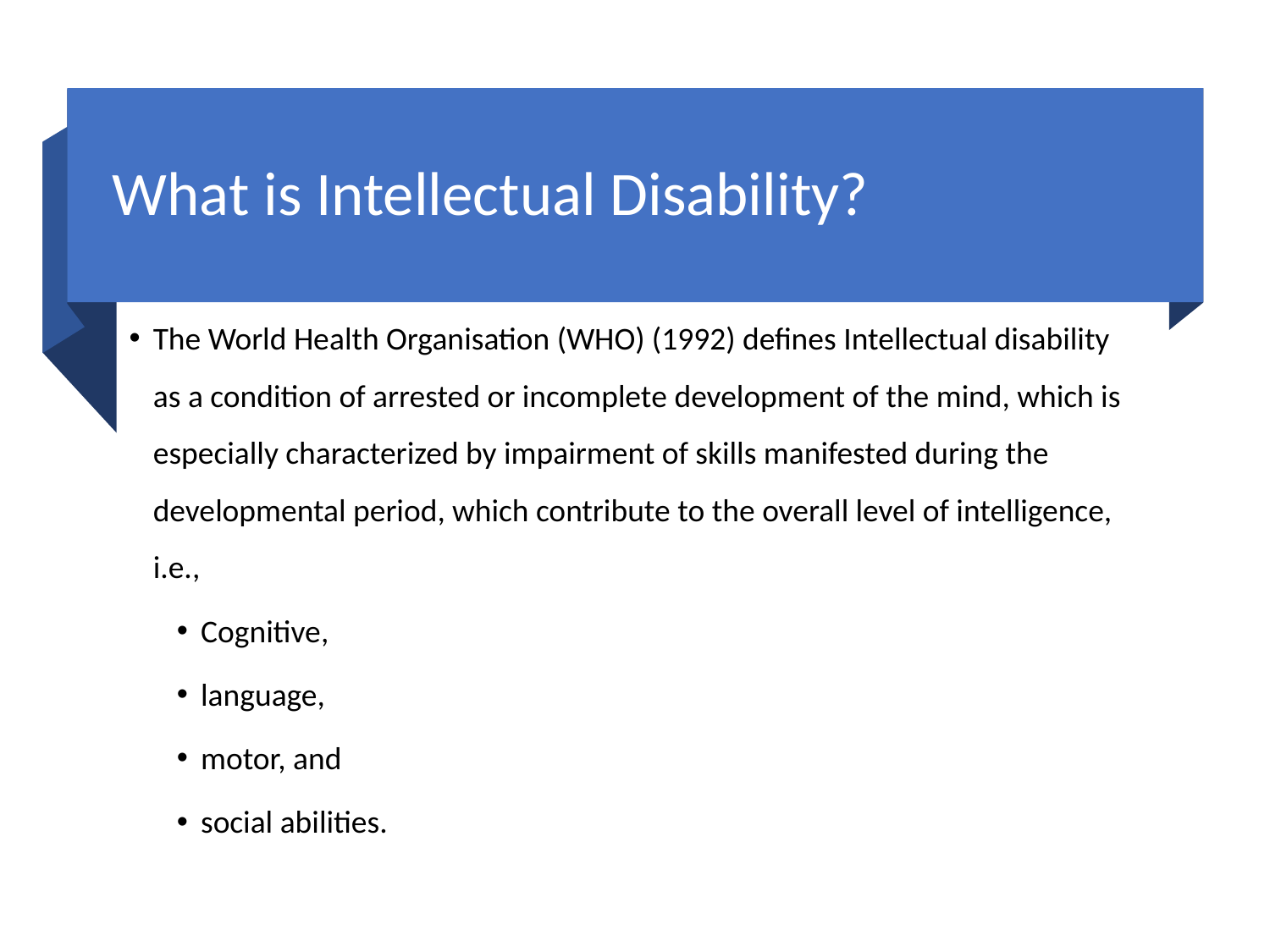

# What is Intellectual Disability?

The World Health Organisation (WHO) (1992) defines Intellectual disability as a condition of arrested or incomplete development of the mind, which is especially characterized by impairment of skills manifested during the developmental period, which contribute to the overall level of intelligence, i.e.,
Cognitive,
language,
motor, and
social abilities.